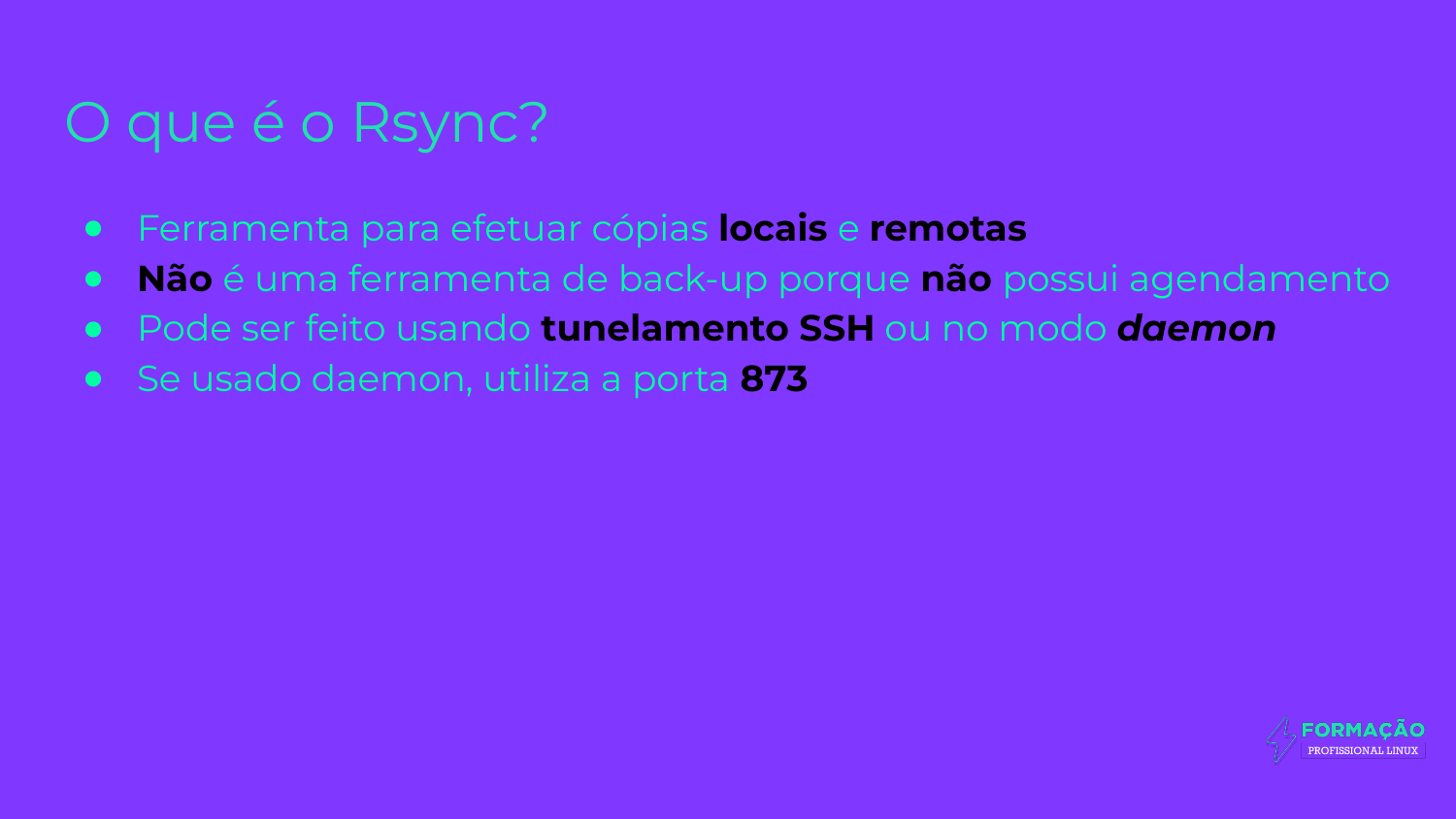

# O que é o Rsync?
Ferramenta para efetuar cópias locais e remotas
Não é uma ferramenta de back-up porque não possui agendamento
Pode ser feito usando tunelamento SSH ou no modo daemon
Se usado daemon, utiliza a porta 873